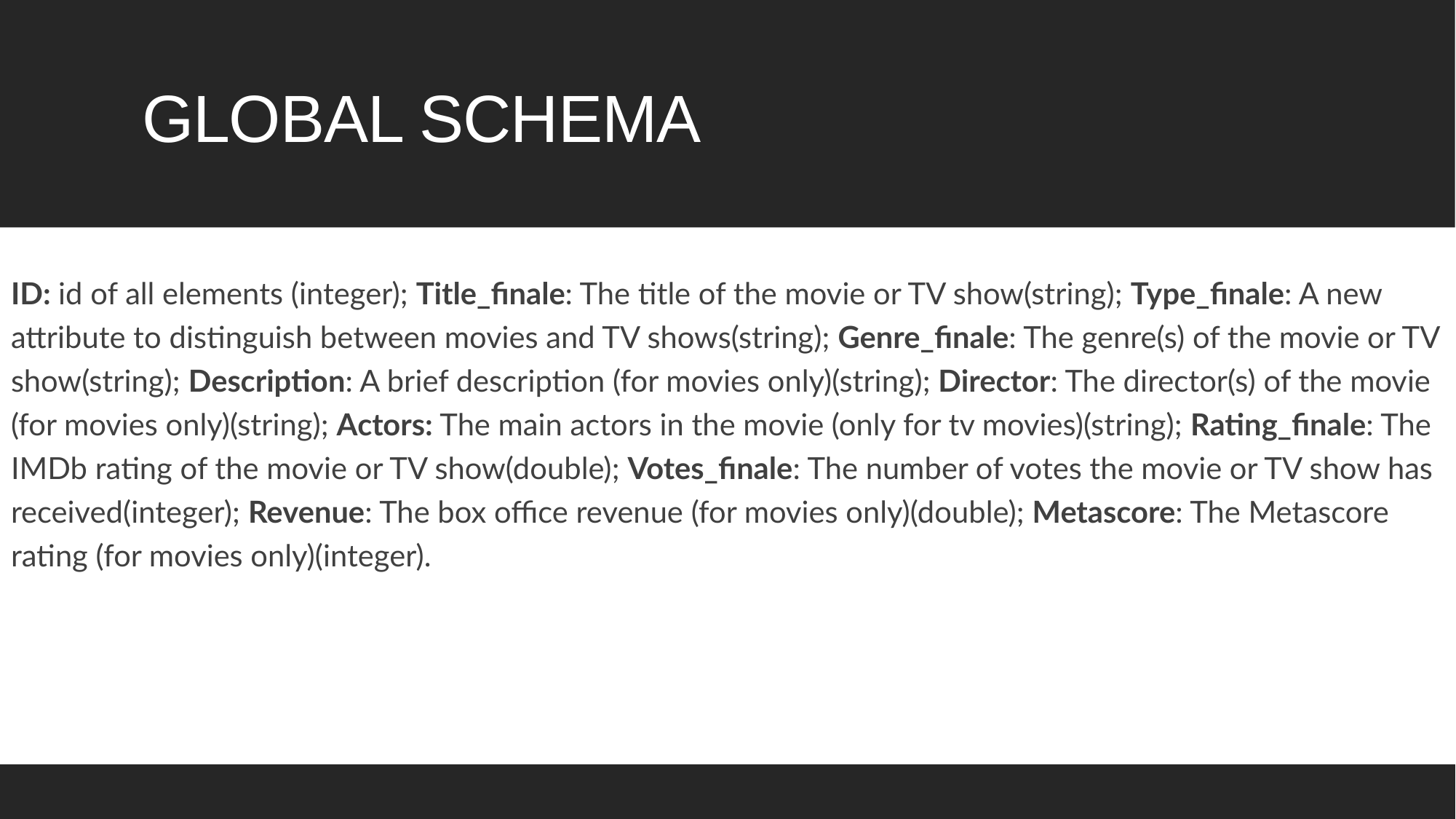

# GLOBAL SCHEMA
ID: id of all elements (integer); Title_finale: The title of the movie or TV show(string); Type_finale: A new attribute to distinguish between movies and TV shows(string); Genre_finale: The genre(s) of the movie or TV show(string); Description: A brief description (for movies only)(string); Director: The director(s) of the movie (for movies only)(string); Actors: The main actors in the movie (only for tv movies)(string); Rating_finale: The IMDb rating of the movie or TV show(double); Votes_finale: The number of votes the movie or TV show has received(integer); Revenue: The box office revenue (for movies only)(double); Metascore: The Metascore rating (for movies only)(integer).